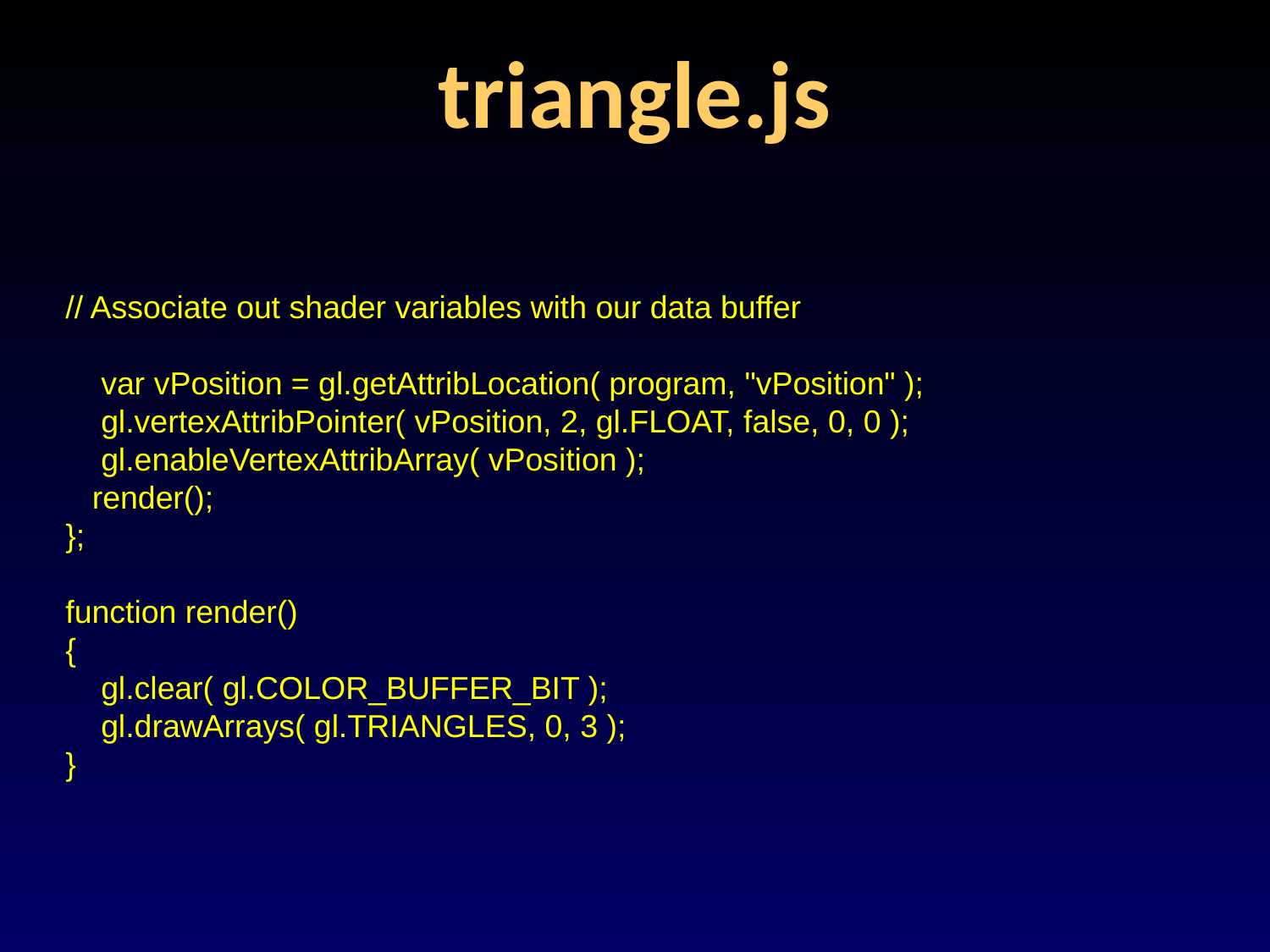

# triangle.js
// Associate out shader variables with our data buffer

    var vPosition = gl.getAttribLocation( program, "vPosition" );
    gl.vertexAttribPointer( vPosition, 2, gl.FLOAT, false, 0, 0 );
    gl.enableVertexAttribArray( vPosition );
   render();
};

function render()
{
    gl.clear( gl.COLOR_BUFFER_BIT );
    gl.drawArrays( gl.TRIANGLES, 0, 3 );
}